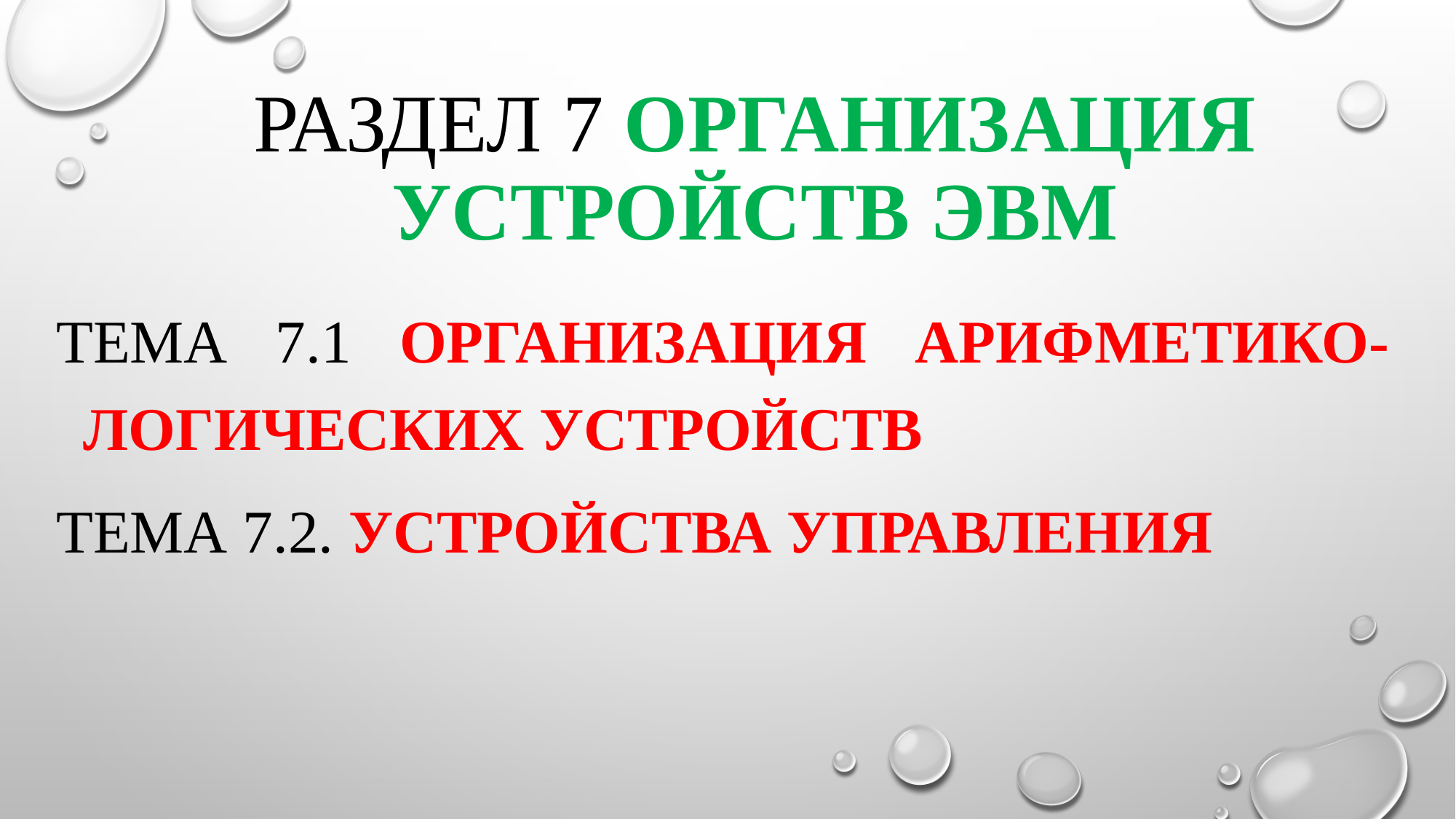

# Раздел 7 Организация устройств ЭВМ
Тема 7.1 Организация арифметико-логических устройств
Тема 7.2. Устройства управления